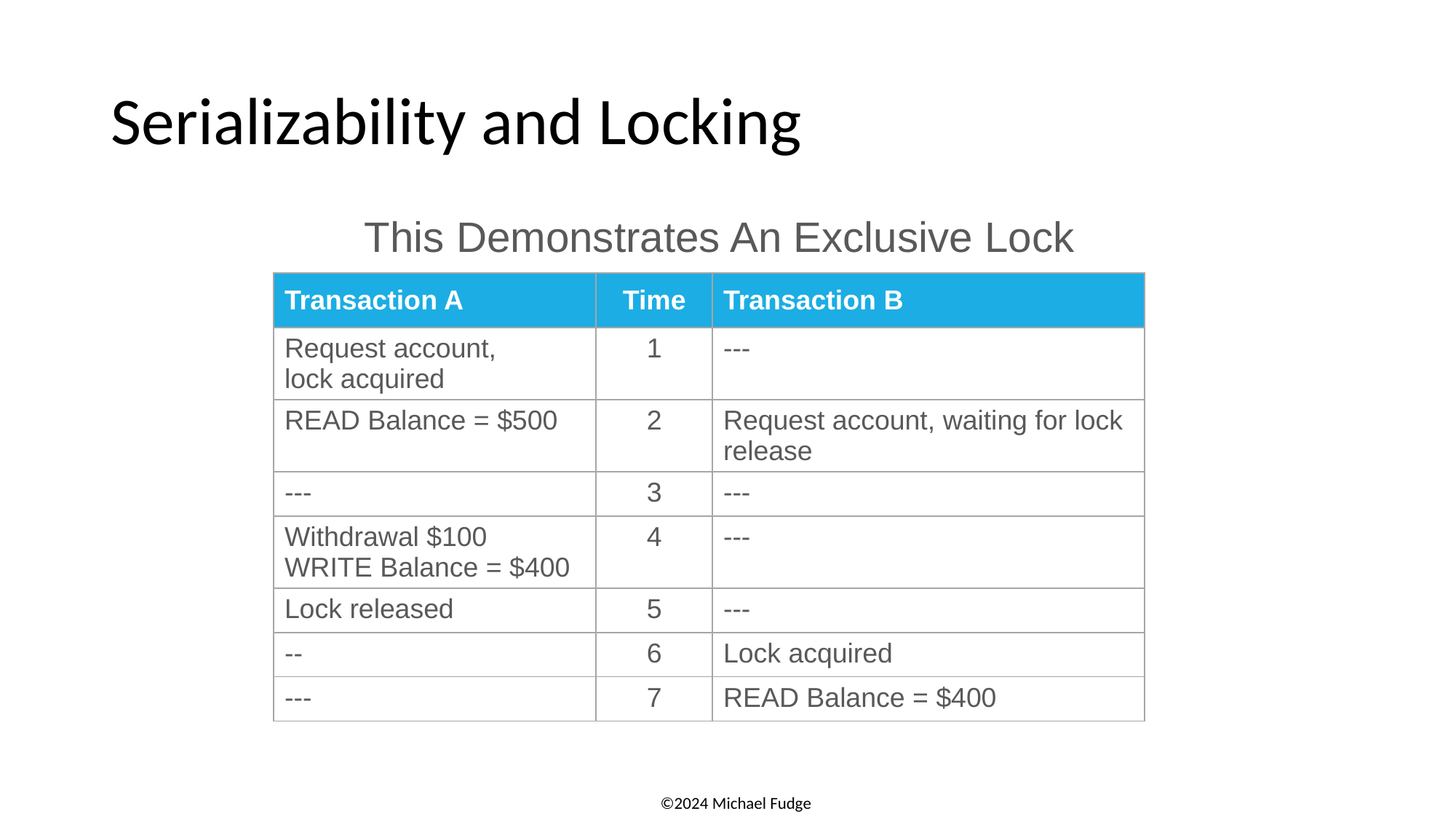

# Serializability and Locking
This Demonstrates An Exclusive Lock
| Transaction A | Time | Transaction B |
| --- | --- | --- |
| Request account, lock acquired | 1 | --- |
| READ Balance = $500 | 2 | Request account, waiting for lock release |
| --- | 3 | --- |
| Withdrawal $100 WRITE Balance = $400 | 4 | --- |
| Lock released | 5 | --- |
| -- | 6 | Lock acquired |
| --- | 7 | READ Balance = $400 |